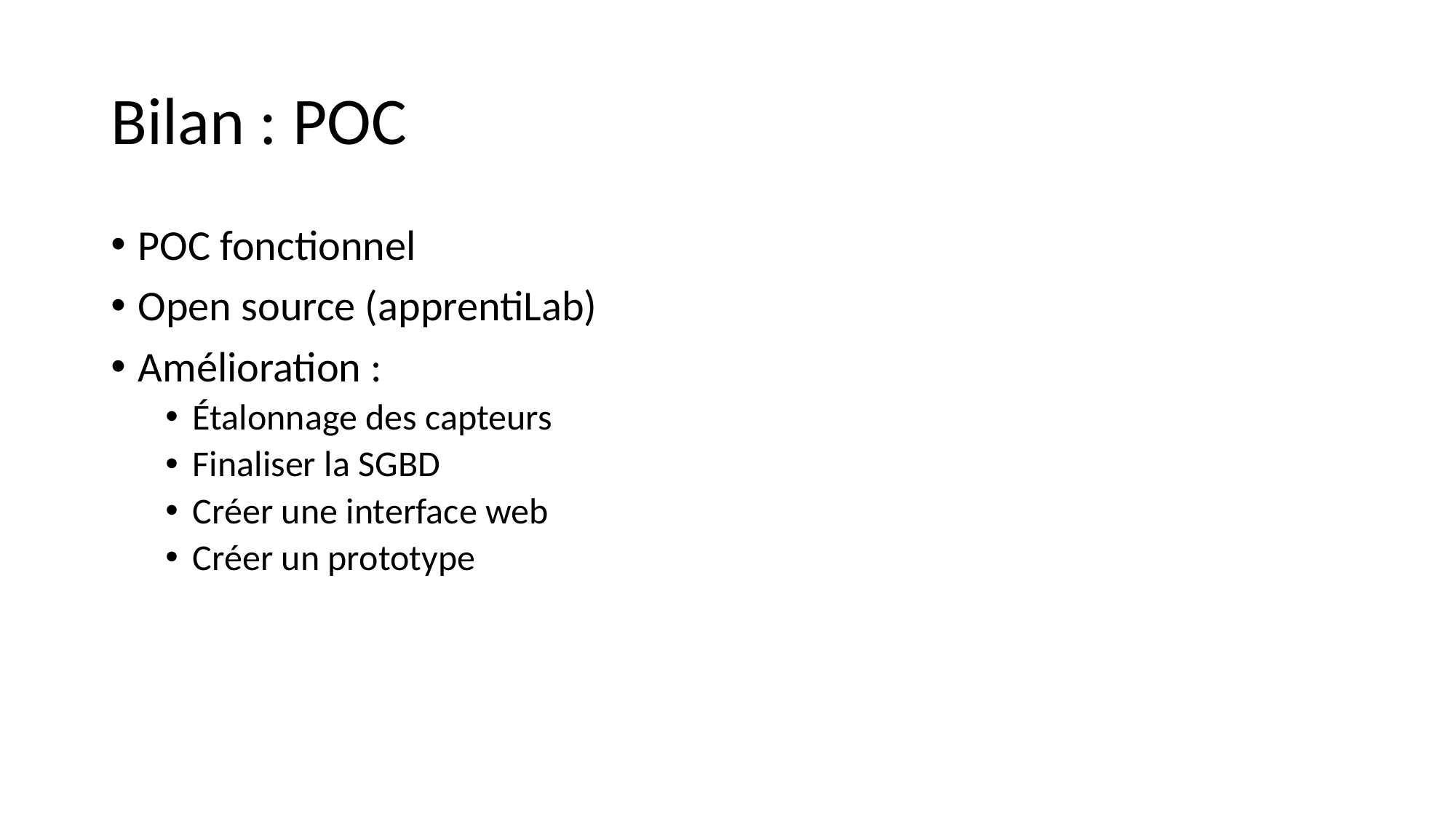

# Bilan : POC
POC fonctionnel
Open source (apprentiLab)
Amélioration :
Étalonnage des capteurs
Finaliser la SGBD
Créer une interface web
Créer un prototype